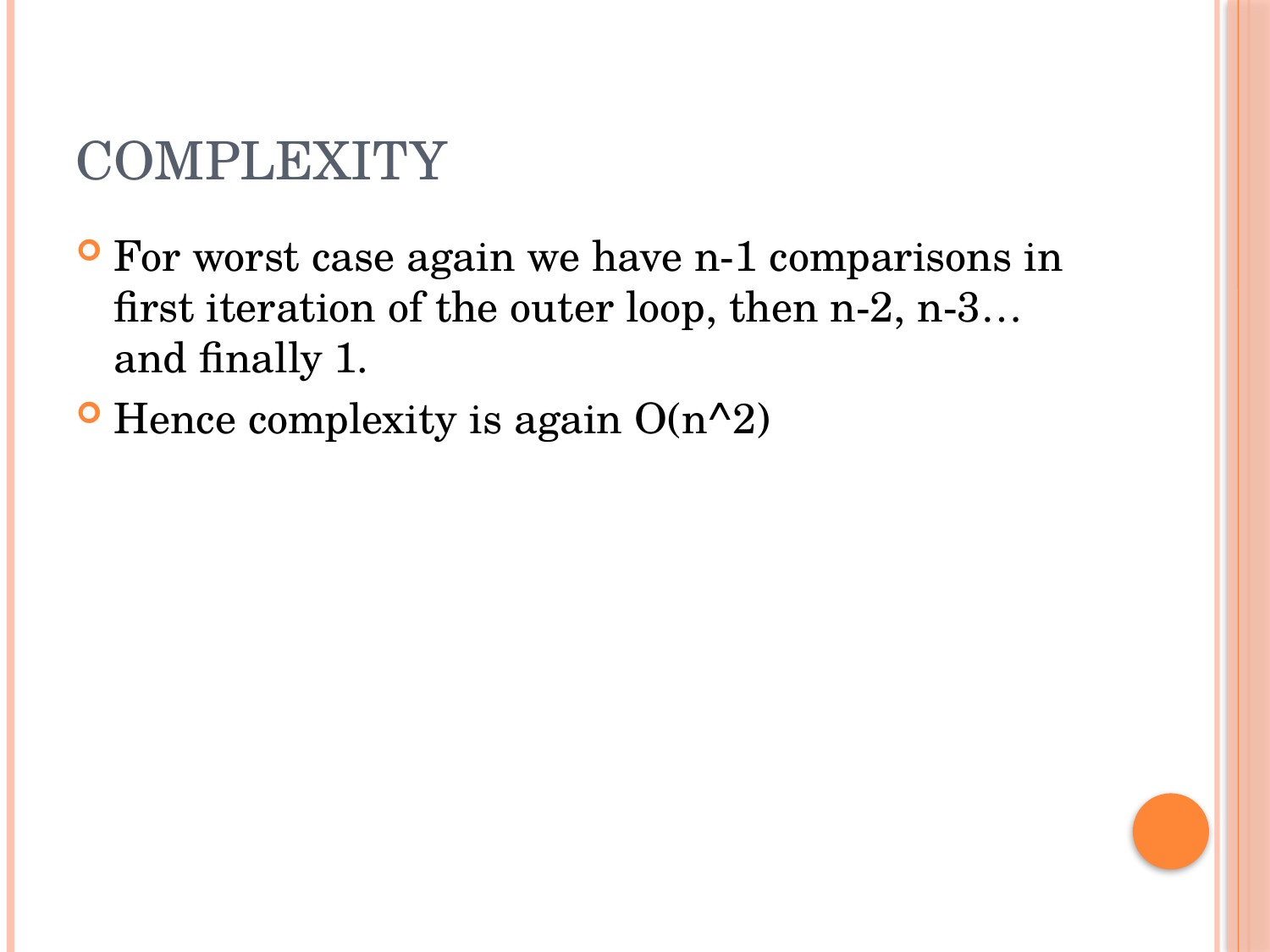

# Complexity
For worst case again we have n-1 comparisons in first iteration of the outer loop, then n-2, n-3…and finally 1.
Hence complexity is again O(n^2)